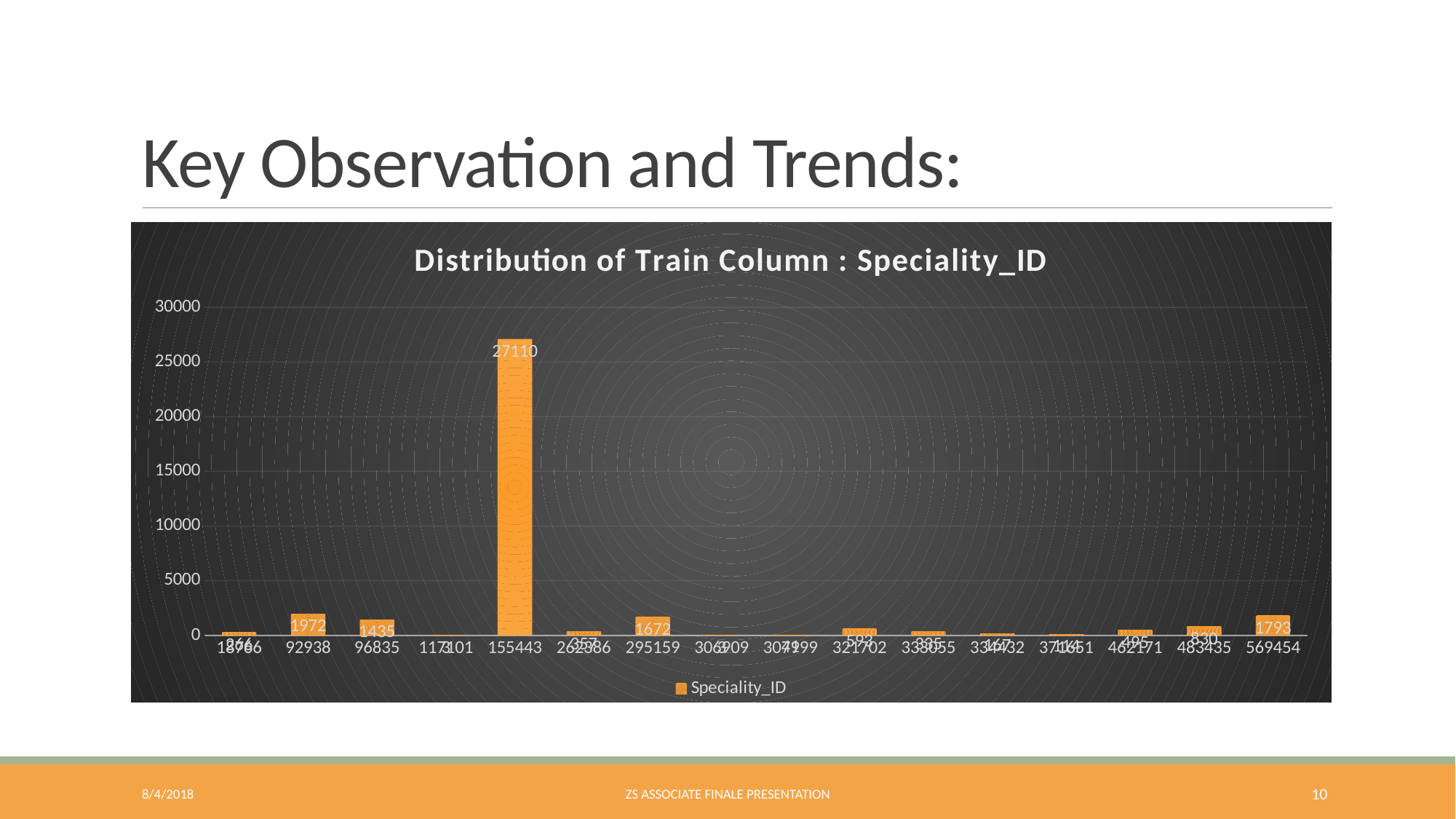

# Key Observation and Trends:

### Chart: Distribution of Train Column : Speciality_ID

| Category | Speciality_ID |
|---|---|
| 18766 | 266.0 |
| 92938 | 1972.0 |
| 96835 | 1435.0 |
| 117101 | 3.0 |
| 155443 | 27110.0 |
| 262386 | 357.0 |
| 295159 | 1672.0 |
| 306909 | 3.0 |
| 307999 | 41.0 |
| 321702 | 593.0 |
| 333055 | 335.0 |
| 334432 | 167.0 |
| 371651 | 114.0 |
| 462171 | 495.0 |
| 483435 | 830.0 |
| 569454 | 1793.0 |
8/4/2018
ZS ASSOCIATE FINALE PRESENTATION
10